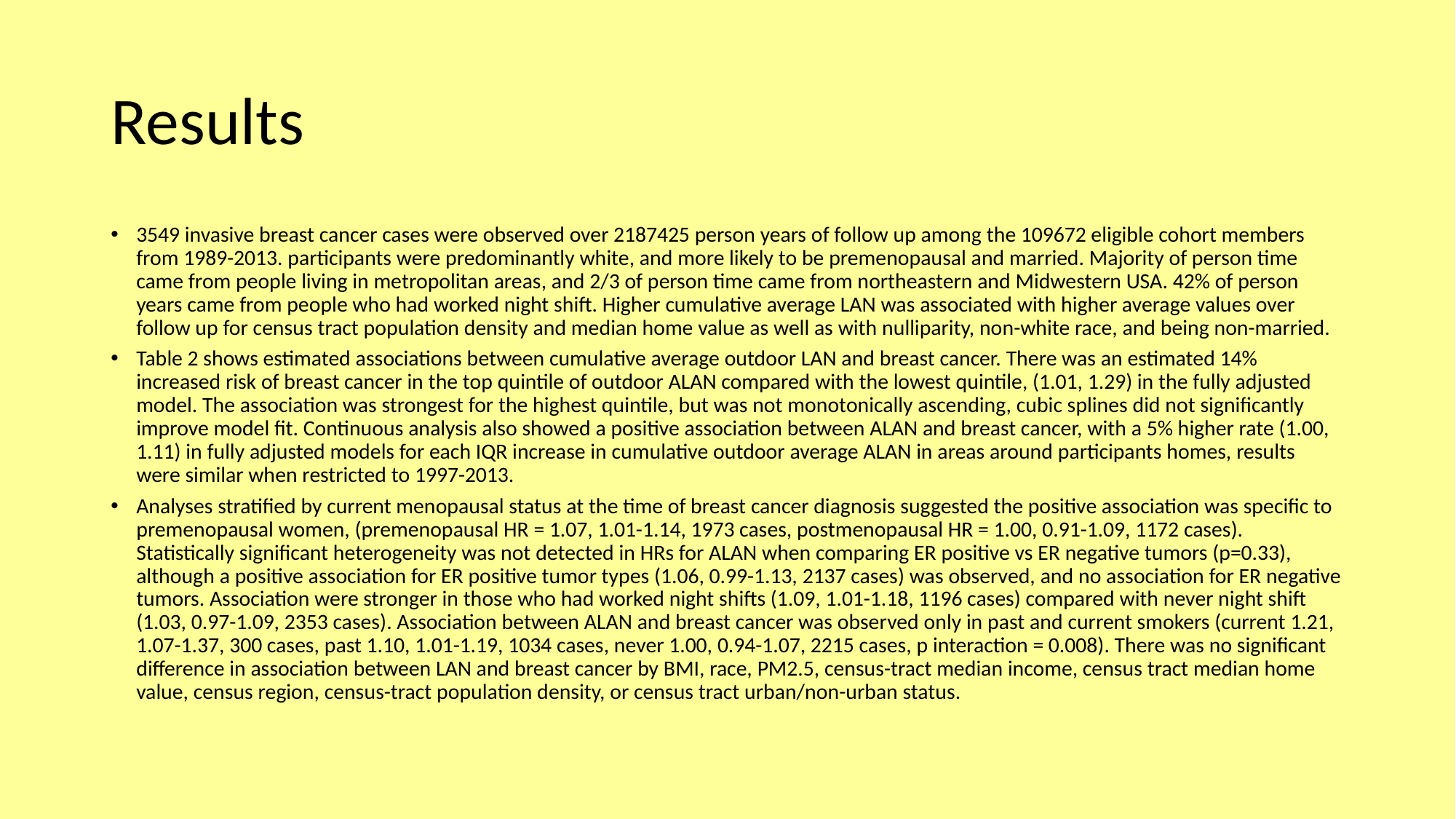

# Results
3549 invasive breast cancer cases were observed over 2187425 person years of follow up among the 109672 eligible cohort members from 1989-2013. participants were predominantly white, and more likely to be premenopausal and married. Majority of person time came from people living in metropolitan areas, and 2/3 of person time came from northeastern and Midwestern USA. 42% of person years came from people who had worked night shift. Higher cumulative average LAN was associated with higher average values over follow up for census tract population density and median home value as well as with nulliparity, non-white race, and being non-married.
Table 2 shows estimated associations between cumulative average outdoor LAN and breast cancer. There was an estimated 14% increased risk of breast cancer in the top quintile of outdoor ALAN compared with the lowest quintile, (1.01, 1.29) in the fully adjusted model. The association was strongest for the highest quintile, but was not monotonically ascending, cubic splines did not significantly improve model fit. Continuous analysis also showed a positive association between ALAN and breast cancer, with a 5% higher rate (1.00, 1.11) in fully adjusted models for each IQR increase in cumulative outdoor average ALAN in areas around participants homes, results were similar when restricted to 1997-2013.
Analyses stratified by current menopausal status at the time of breast cancer diagnosis suggested the positive association was specific to premenopausal women, (premenopausal HR = 1.07, 1.01-1.14, 1973 cases, postmenopausal HR = 1.00, 0.91-1.09, 1172 cases). Statistically significant heterogeneity was not detected in HRs for ALAN when comparing ER positive vs ER negative tumors (p=0.33), although a positive association for ER positive tumor types (1.06, 0.99-1.13, 2137 cases) was observed, and no association for ER negative tumors. Association were stronger in those who had worked night shifts (1.09, 1.01-1.18, 1196 cases) compared with never night shift (1.03, 0.97-1.09, 2353 cases). Association between ALAN and breast cancer was observed only in past and current smokers (current 1.21, 1.07-1.37, 300 cases, past 1.10, 1.01-1.19, 1034 cases, never 1.00, 0.94-1.07, 2215 cases, p interaction = 0.008). There was no significant difference in association between LAN and breast cancer by BMI, race, PM2.5, census-tract median income, census tract median home value, census region, census-tract population density, or census tract urban/non-urban status.